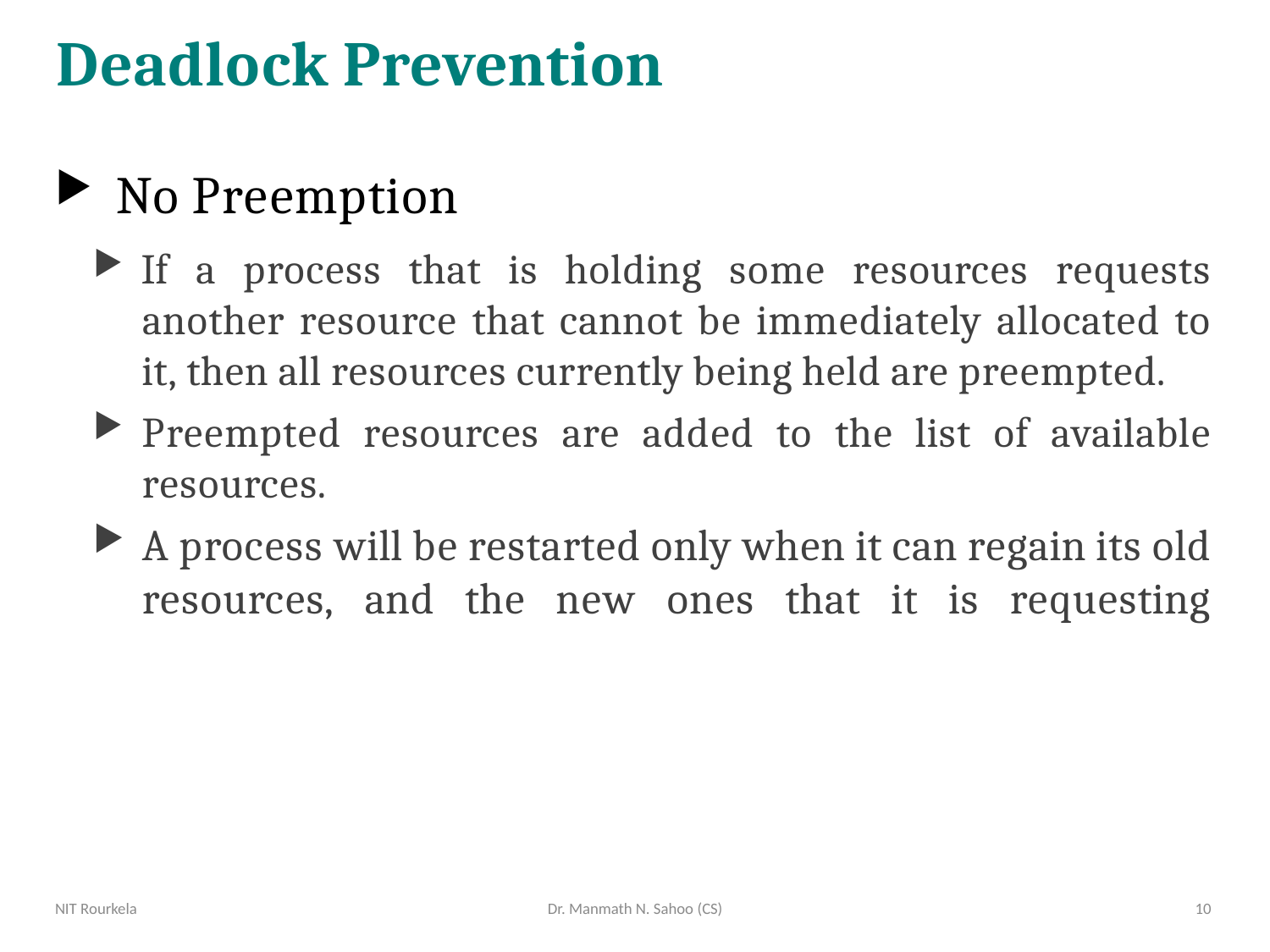

# Deadlock Prevention
No Preemption
If a process that is holding some resources requests another resource that cannot be immediately allocated to it, then all resources currently being held are preempted.
Preempted resources are added to the list of available resources.
A process will be restarted only when it can regain its old resources, and the new ones that it is requesting

NIT Rourkela
Dr. Manmath N. Sahoo (CS)
10